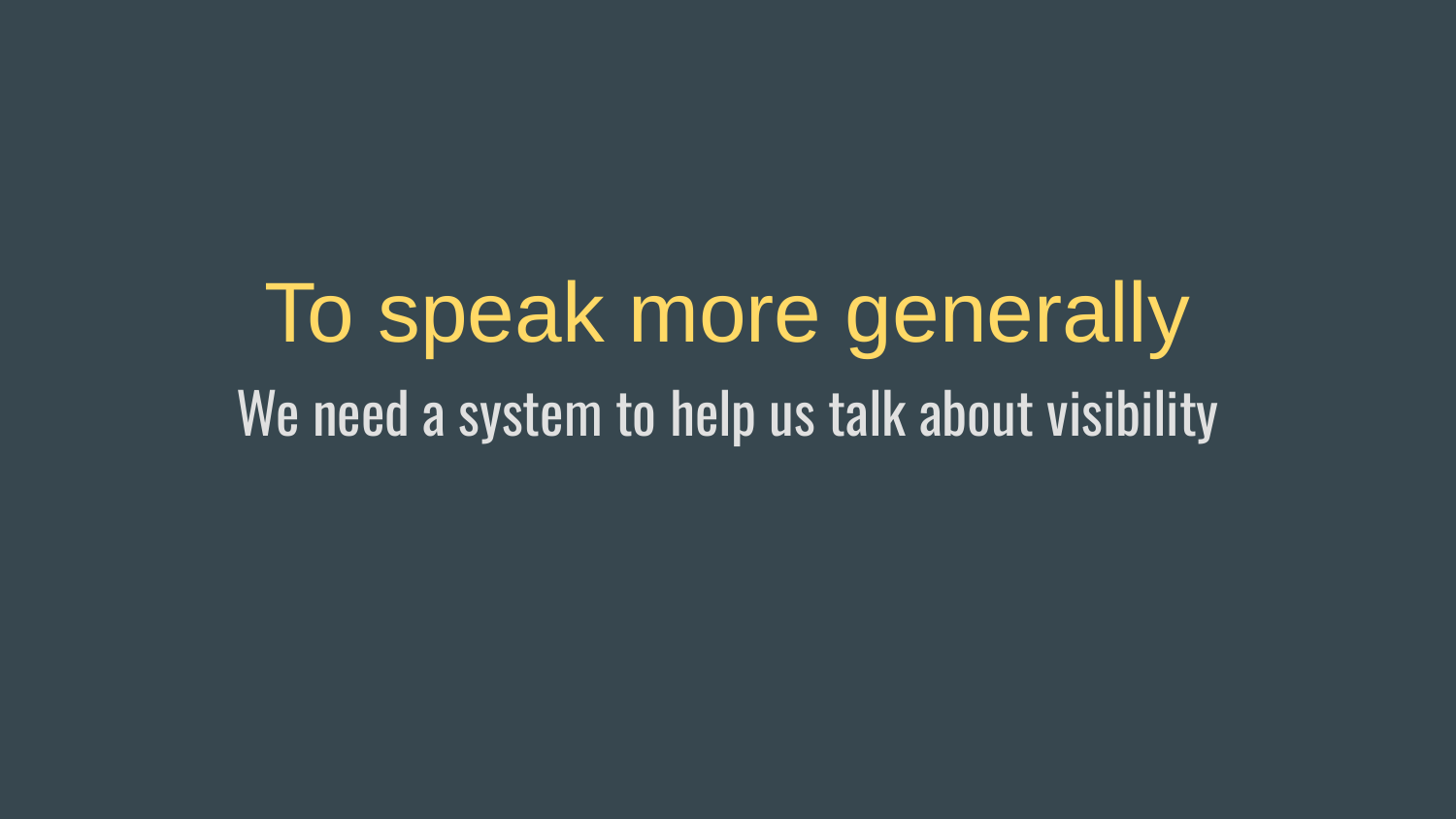

To speak more generally
We need a system to help us talk about visibility